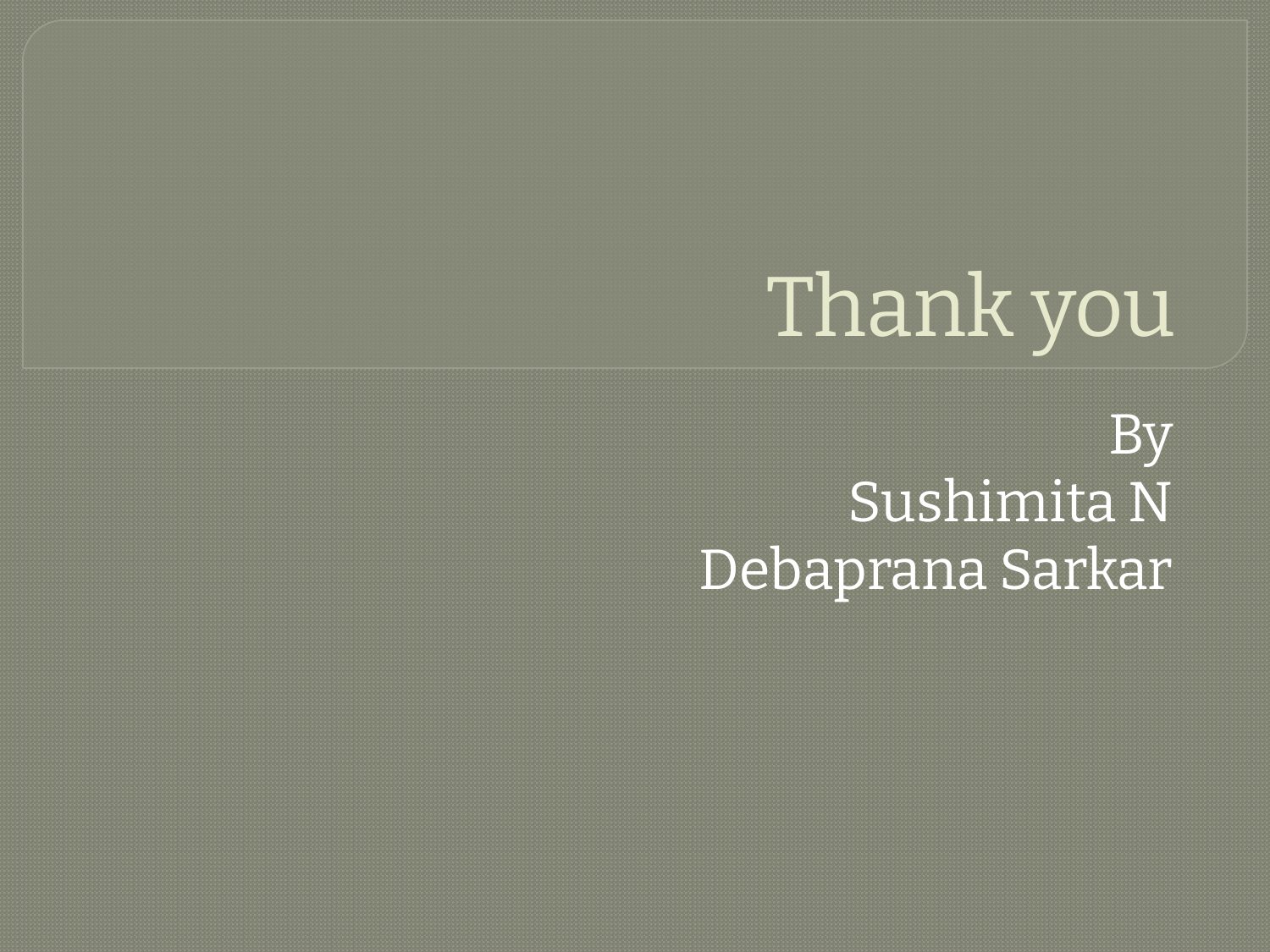

# Thank you
By
Sushimita N
Debaprana Sarkar